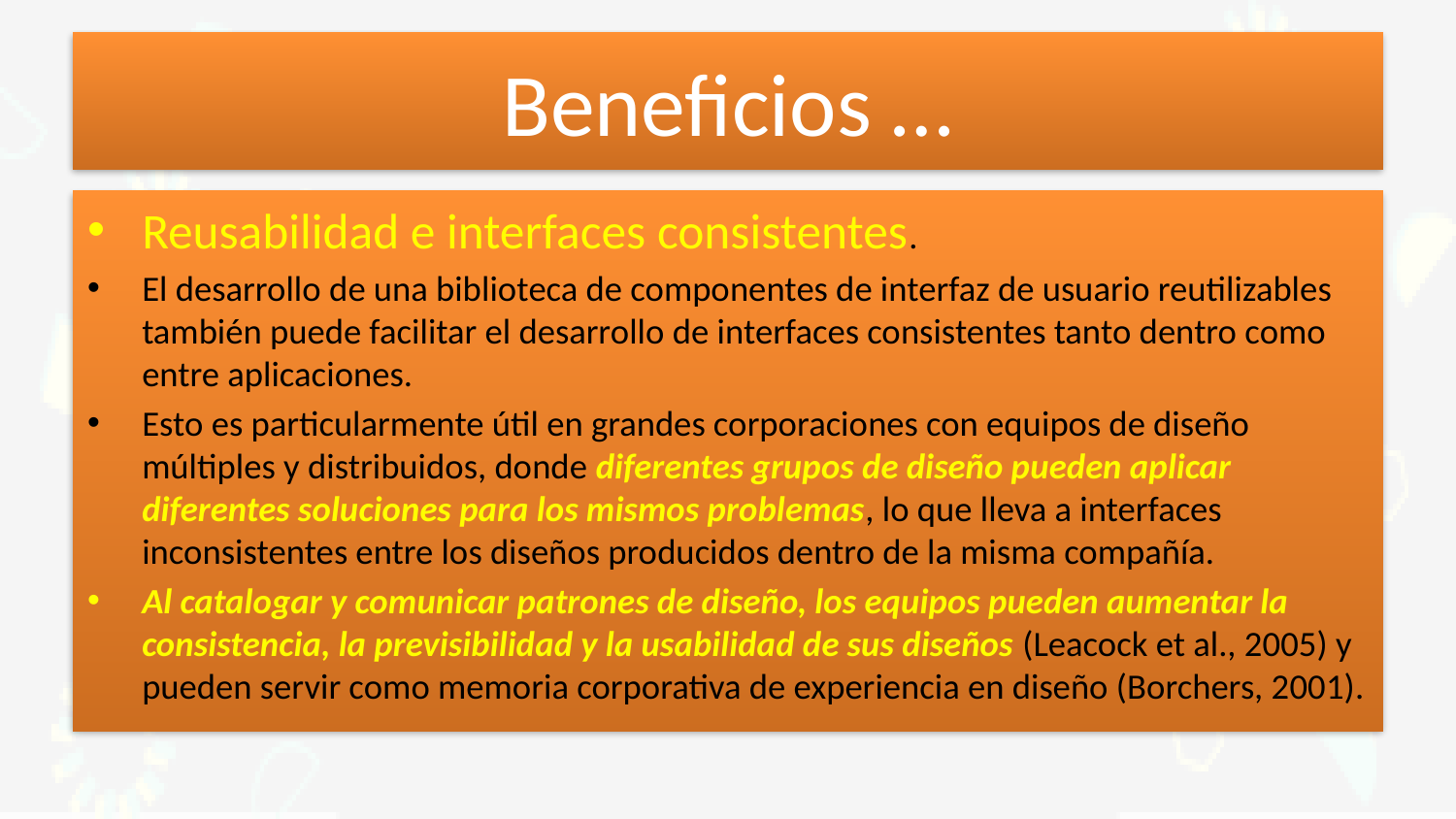

# Beneficios …
Reusabilidad e interfaces consistentes.
El desarrollo de una biblioteca de componentes de interfaz de usuario reutilizables también puede facilitar el desarrollo de interfaces consistentes tanto dentro como entre aplicaciones.
Esto es particularmente útil en grandes corporaciones con equipos de diseño múltiples y distribuidos, donde diferentes grupos de diseño pueden aplicar diferentes soluciones para los mismos problemas, lo que lleva a interfaces inconsistentes entre los diseños producidos dentro de la misma compañía.
Al catalogar y comunicar patrones de diseño, los equipos pueden aumentar la consistencia, la previsibilidad y la usabilidad de sus diseños (Leacock et al., 2005) y pueden servir como memoria corporativa de experiencia en diseño (Borchers, 2001).